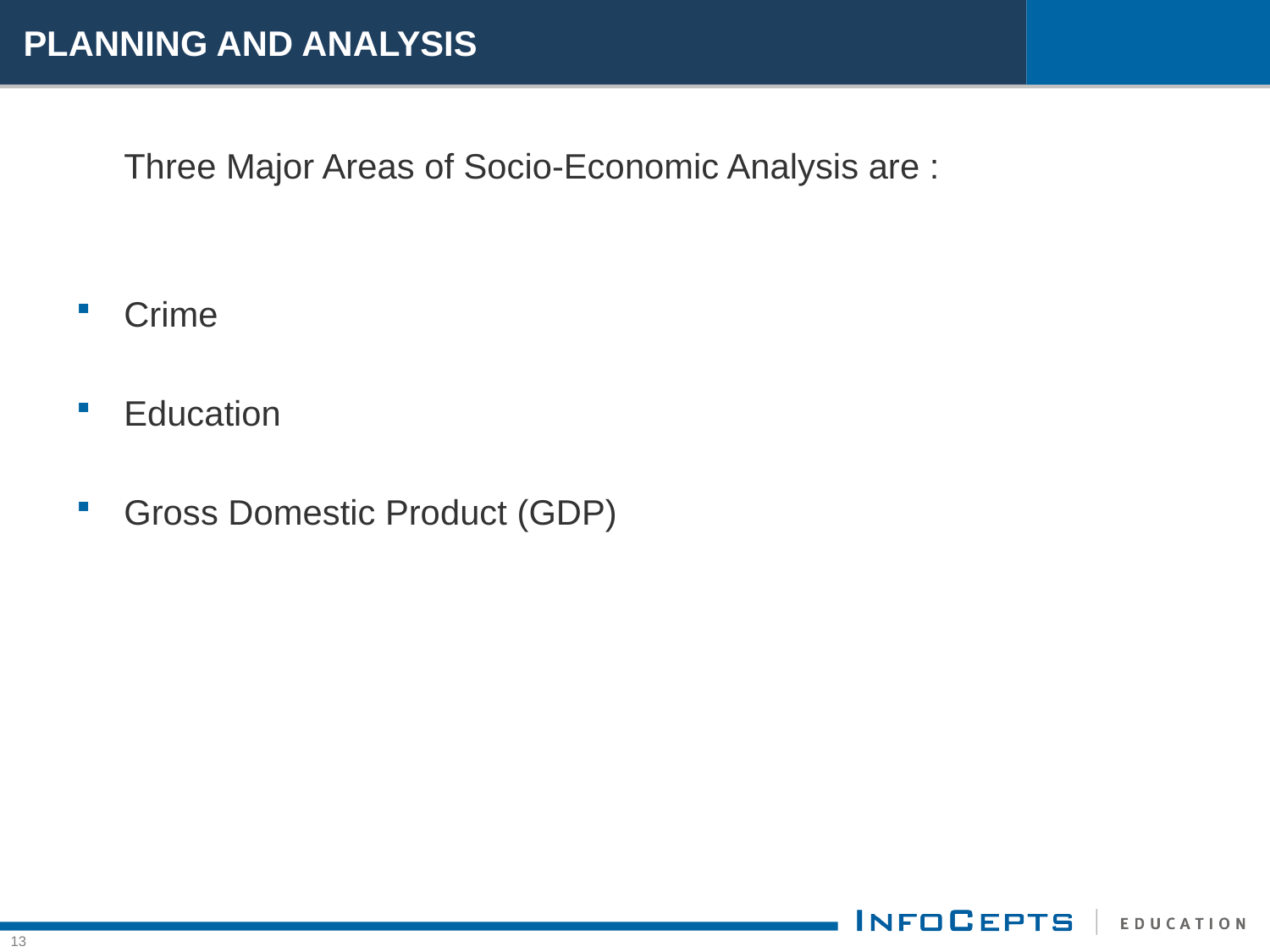

# PLANNING AND ANALYSIS
	Three Major Areas of Socio-Economic Analysis are :

Crime

Education

Gross Domestic Product (GDP)

13